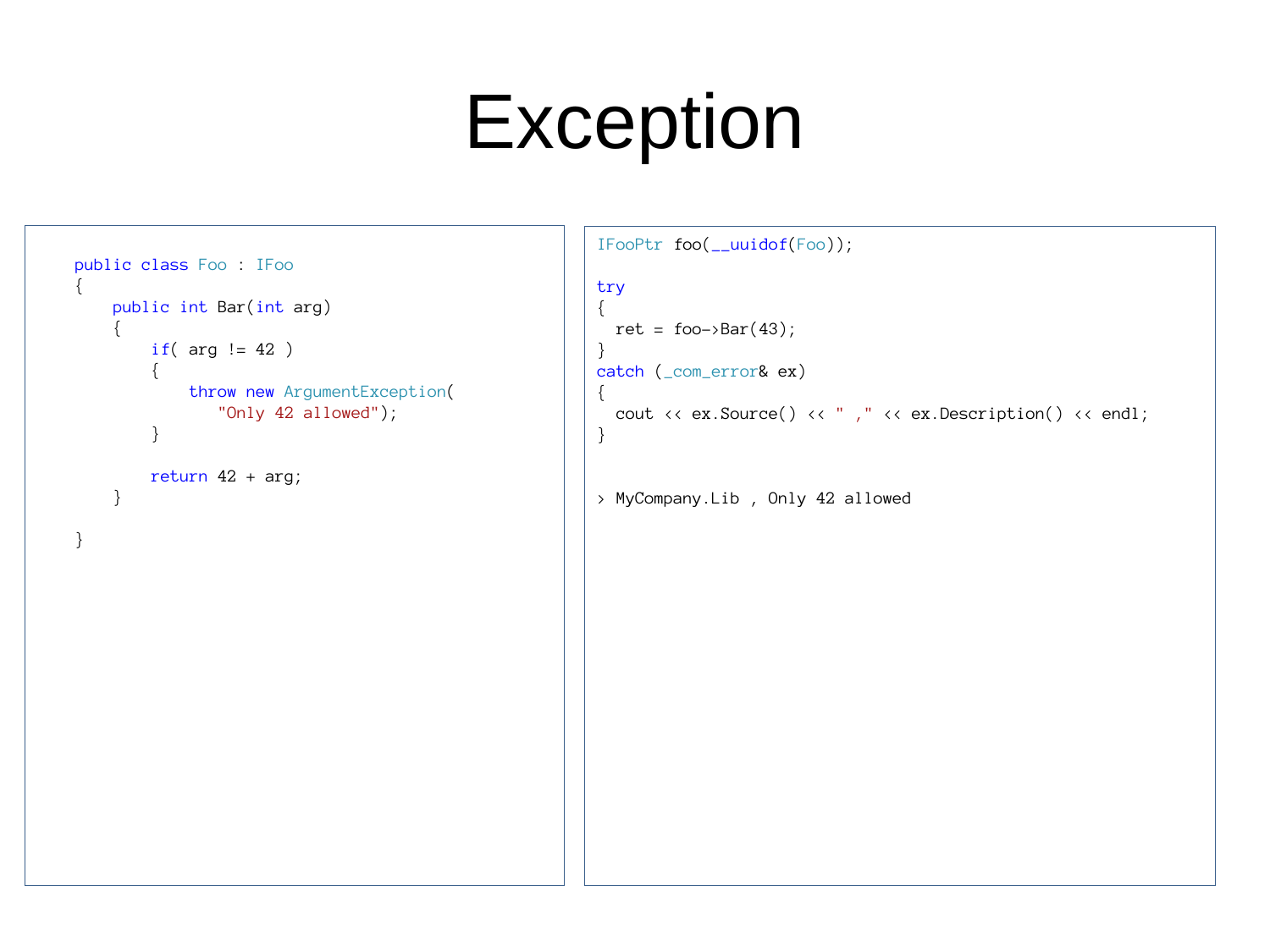

# Exception

    public class Foo : IFoo
    {
        public int Bar(int arg)
        {
            if( arg != 42 )
            {
                throw new ArgumentException(
                   "Only 42 allowed");
            }

            return 42 + arg;
        }

    }
IFooPtr foo(__uuidof(Foo));

try
{
  ret = foo->Bar(43);
}
catch (_com_error& ex)
{
  cout << ex.Source() << " ," << ex.Description() << endl;
}

> MyCompany.Lib , Only 42 allowed